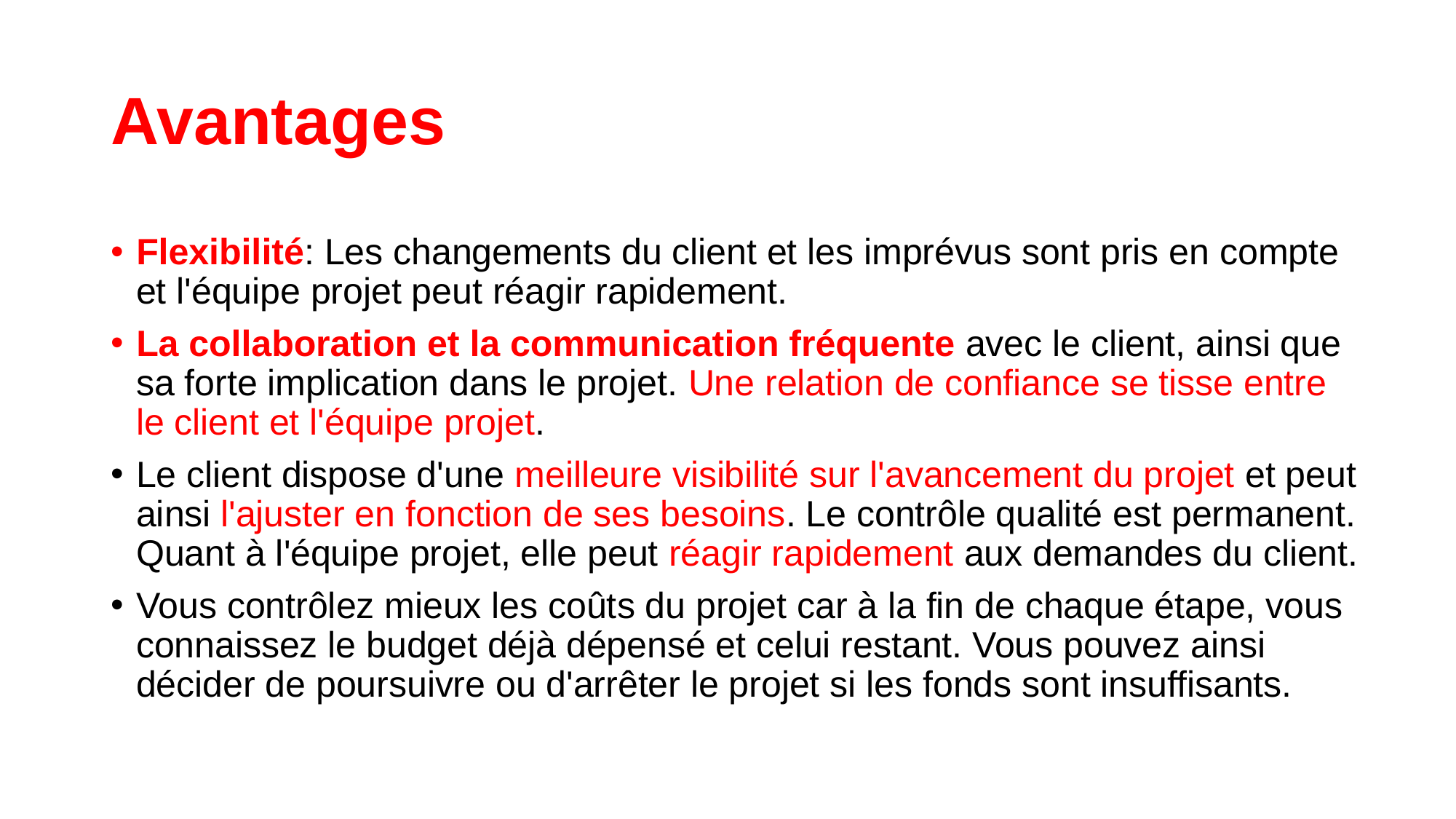

# Avantages

Flexibilité: Les changements du client et les imprévus sont pris en compte et l'équipe projet peut réagir rapidement.
La collaboration et la communication fréquente avec le client, ainsi que sa forte implication dans le projet. Une relation de confiance se tisse entre le client et l'équipe projet.
Le client dispose d'une meilleure visibilité sur l'avancement du projet et peut ainsi l'ajuster en fonction de ses besoins. Le contrôle qualité est permanent. Quant à l'équipe projet, elle peut réagir rapidement aux demandes du client.
Vous contrôlez mieux les coûts du projet car à la fin de chaque étape, vous connaissez le budget déjà dépensé et celui restant. Vous pouvez ainsi décider de poursuivre ou d'arrêter le projet si les fonds sont insuffisants.